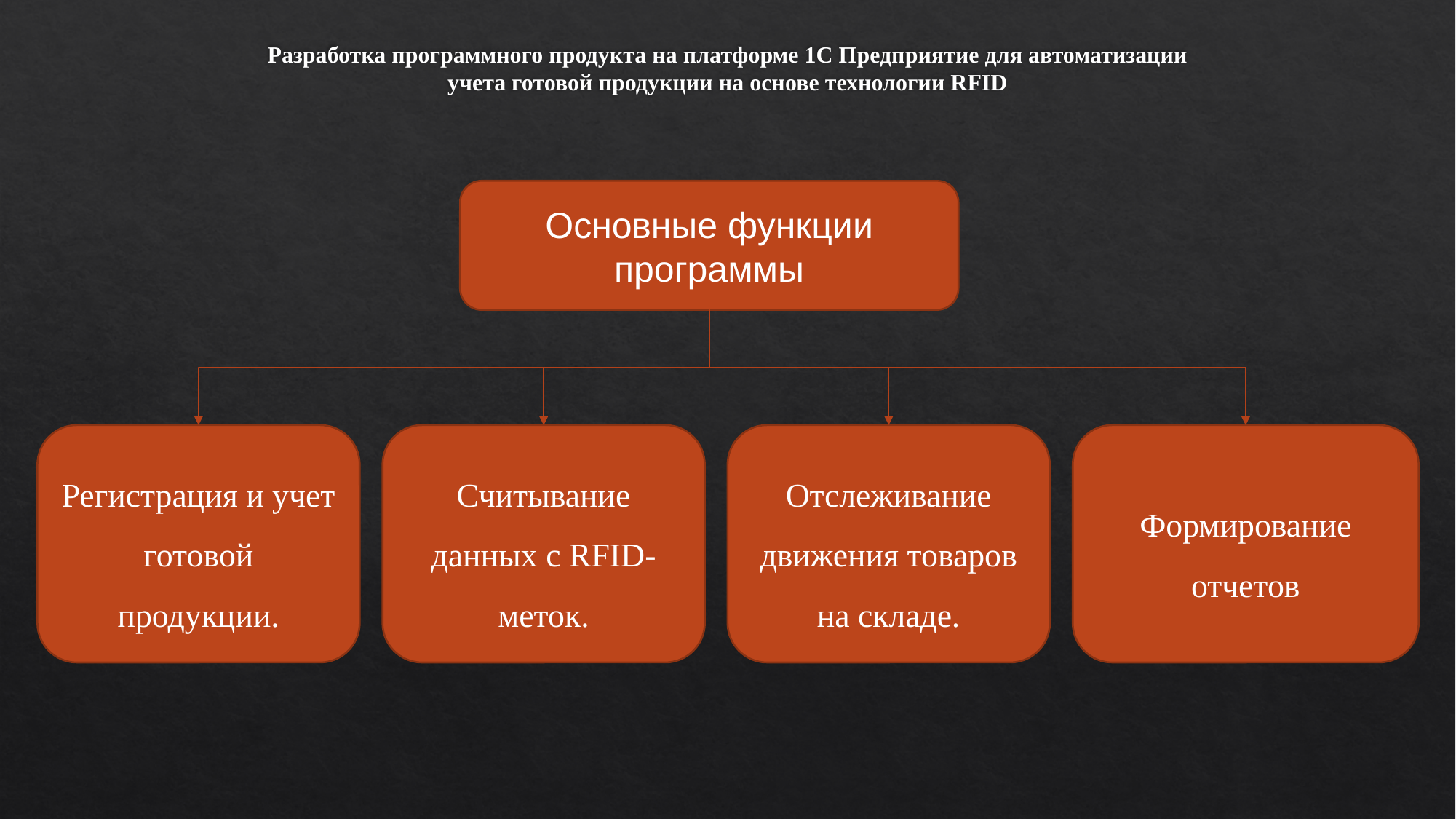

# Разработка программного продукта на платформе 1С Предприятие для автоматизации учета готовой продукции на основе технологии RFID
Основные функции программы
Отслеживание движения товаров на складе.
Формирование отчетов
Считывание данных с RFID-меток.
Регистрация и учет готовой продукции.